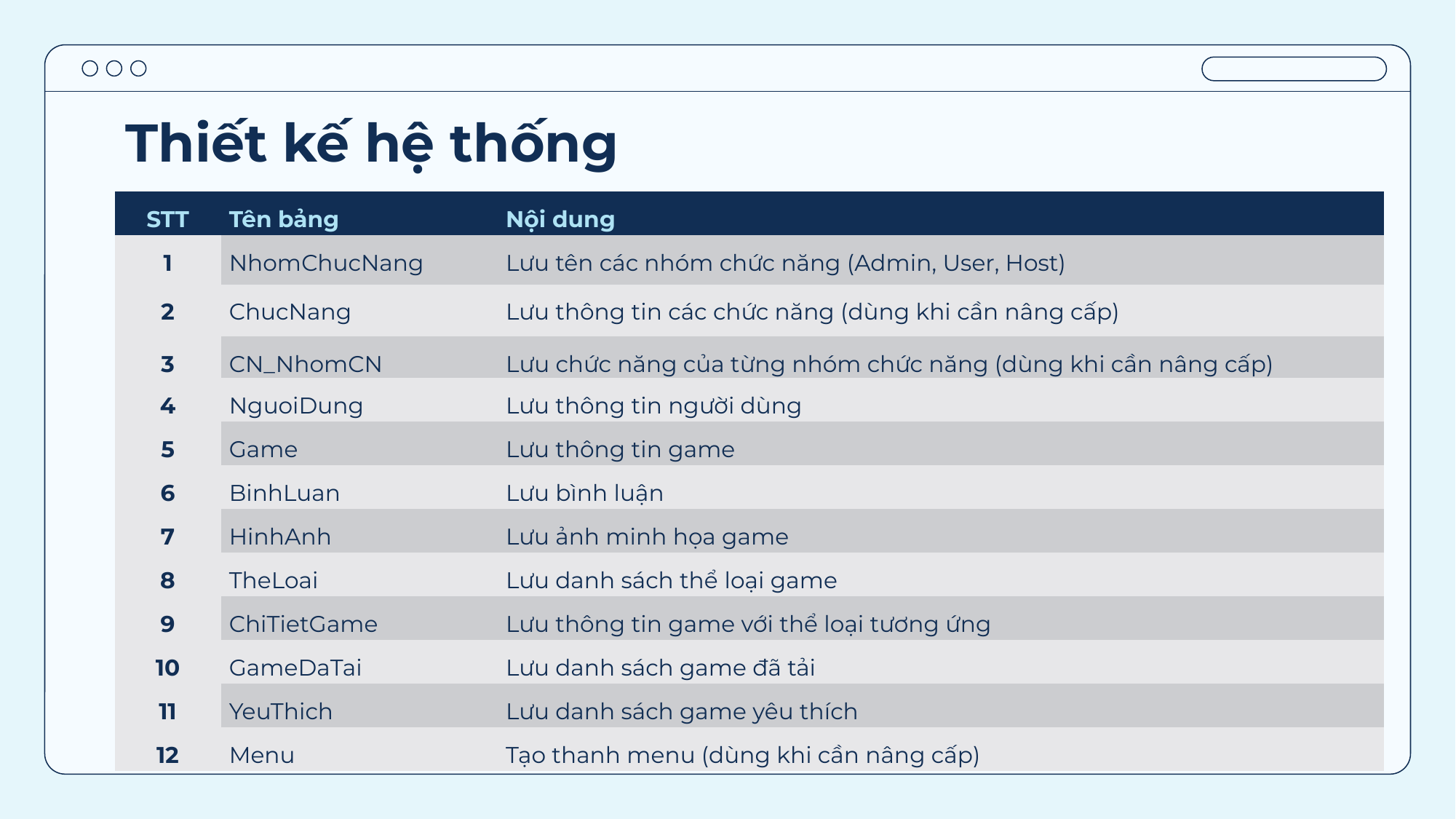

# Thiết kế hệ thống
| STT | Tên bảng | Nội dung |
| --- | --- | --- |
| 1 | NhomChucNang | Lưu tên các nhóm chức năng (Admin, User, Host) |
| 2 | ChucNang | Lưu thông tin các chức năng (dùng khi cần nâng cấp) |
| 3 | CN\_NhomCN | Lưu chức năng của từng nhóm chức năng (dùng khi cần nâng cấp) |
| 4 | NguoiDung | Lưu thông tin người dùng |
| 5 | Game | Lưu thông tin game |
| 6 | BinhLuan | Lưu bình luận |
| 7 | HinhAnh | Lưu ảnh minh họa game |
| 8 | TheLoai | Lưu danh sách thể loại game |
| 9 | ChiTietGame | Lưu thông tin game với thể loại tương ứng |
| 10 | GameDaTai | Lưu danh sách game đã tải |
| 11 | YeuThich | Lưu danh sách game yêu thích |
| 12 | Menu | Tạo thanh menu (dùng khi cần nâng cấp) |